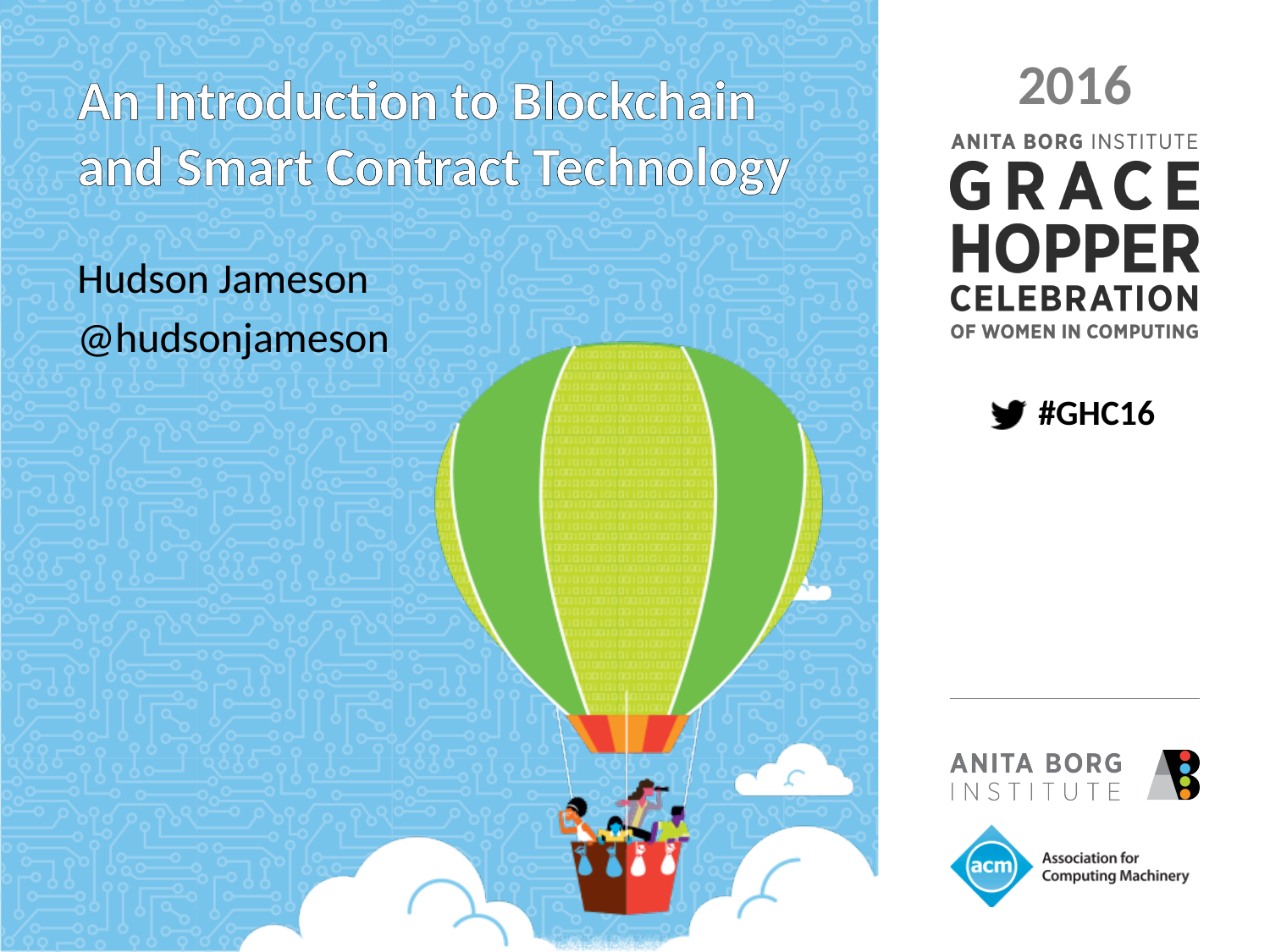

# An Introduction to Blockchain and Smart Contract Technology
Hudson Jameson
@hudsonjameson